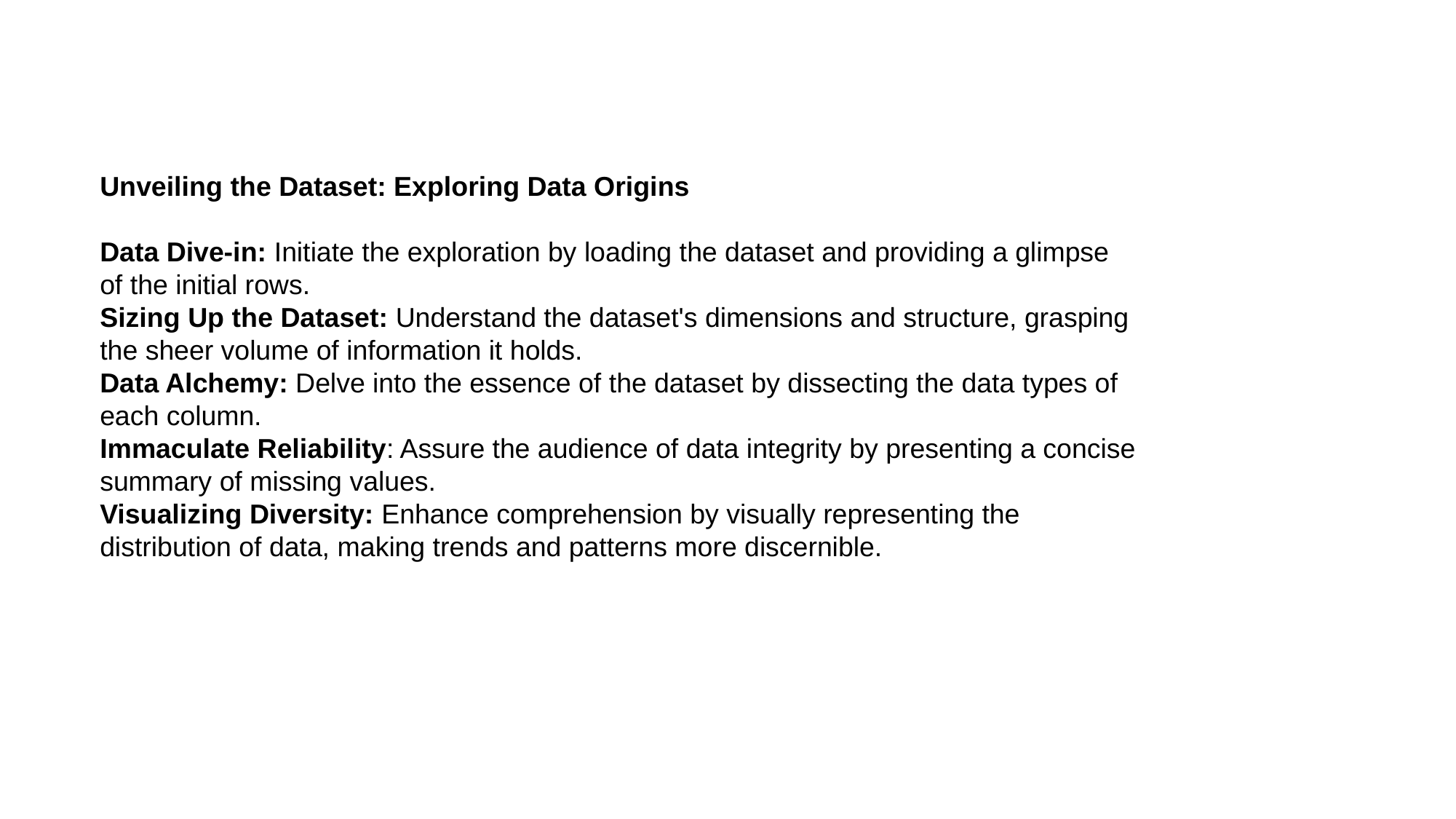

Unveiling the Dataset: Exploring Data Origins

Data Dive-in: Initiate the exploration by loading the dataset and providing a glimpse of the initial rows.
Sizing Up the Dataset: Understand the dataset's dimensions and structure, grasping the sheer volume of information it holds.
Data Alchemy: Delve into the essence of the dataset by dissecting the data types of each column.
Immaculate Reliability: Assure the audience of data integrity by presenting a concise summary of missing values.
Visualizing Diversity: Enhance comprehension by visually representing the distribution of data, making trends and patterns more discernible.